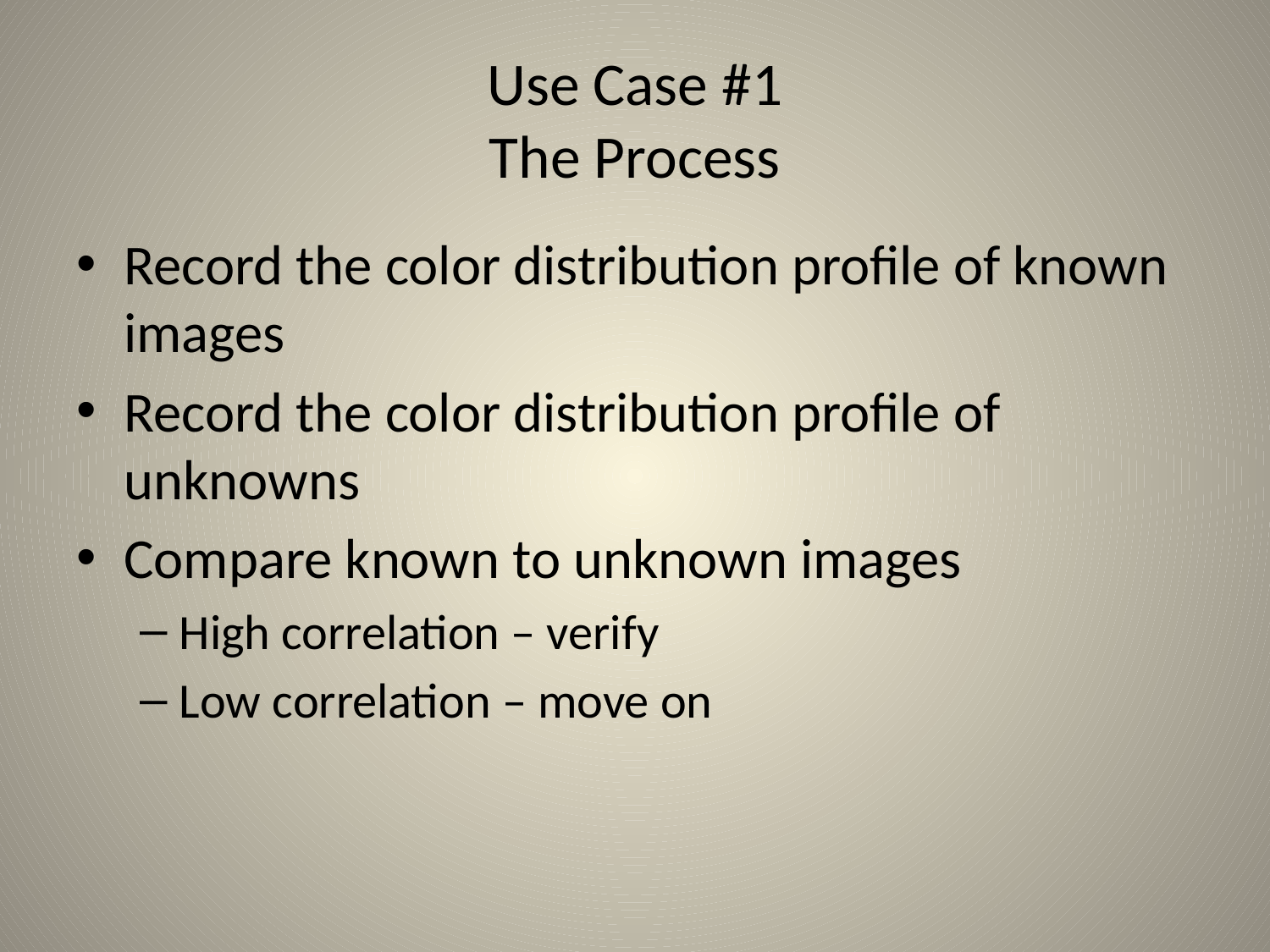

# Use Case #1 The Process
Record the color distribution profile of known images
Record the color distribution profile of unknowns
Compare known to unknown images
High correlation – verify
Low correlation – move on